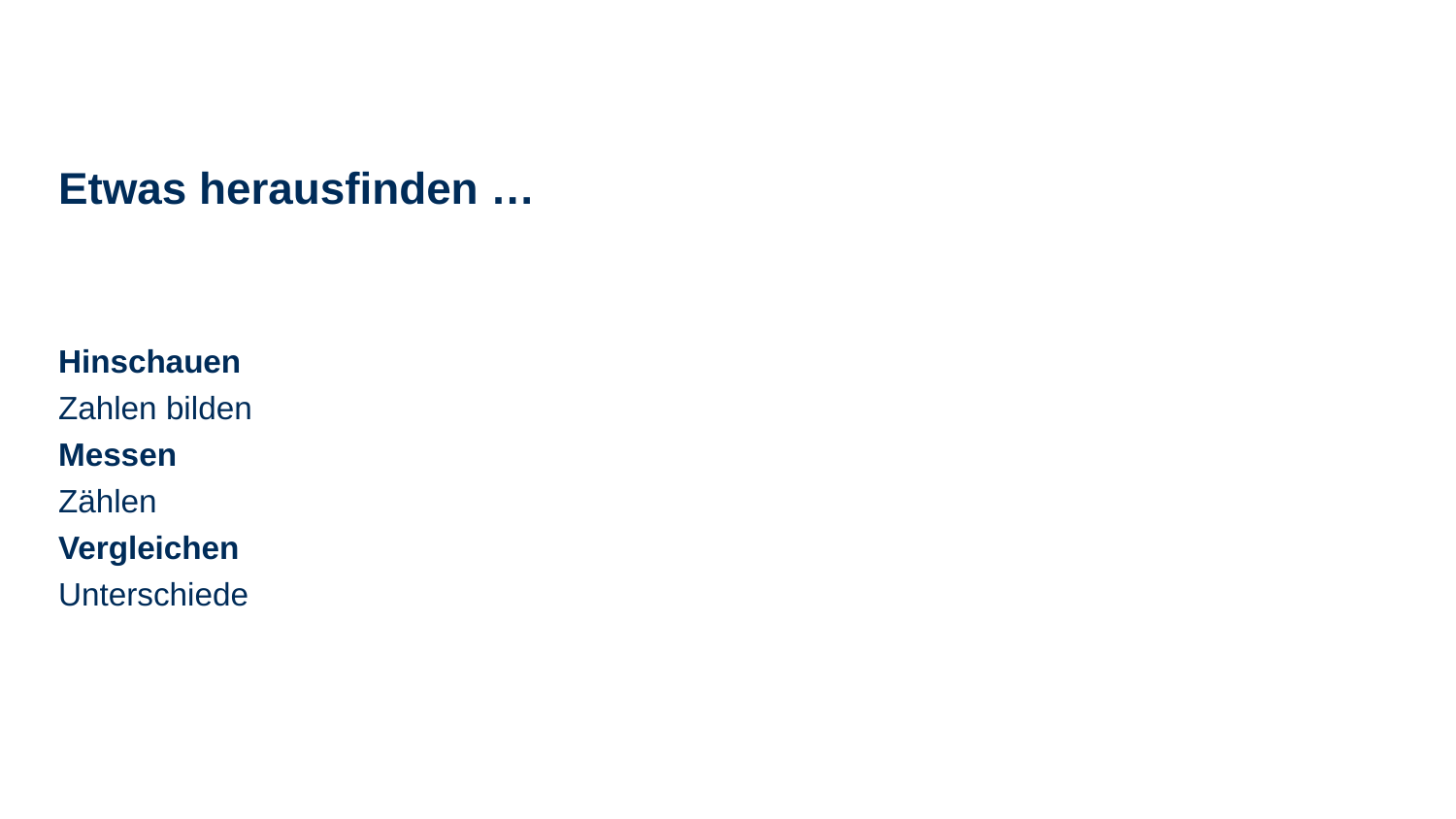

# Etwas herausfinden …
Hinschauen
Zahlen bilden
Messen
Zählen
Vergleichen
Unterschiede